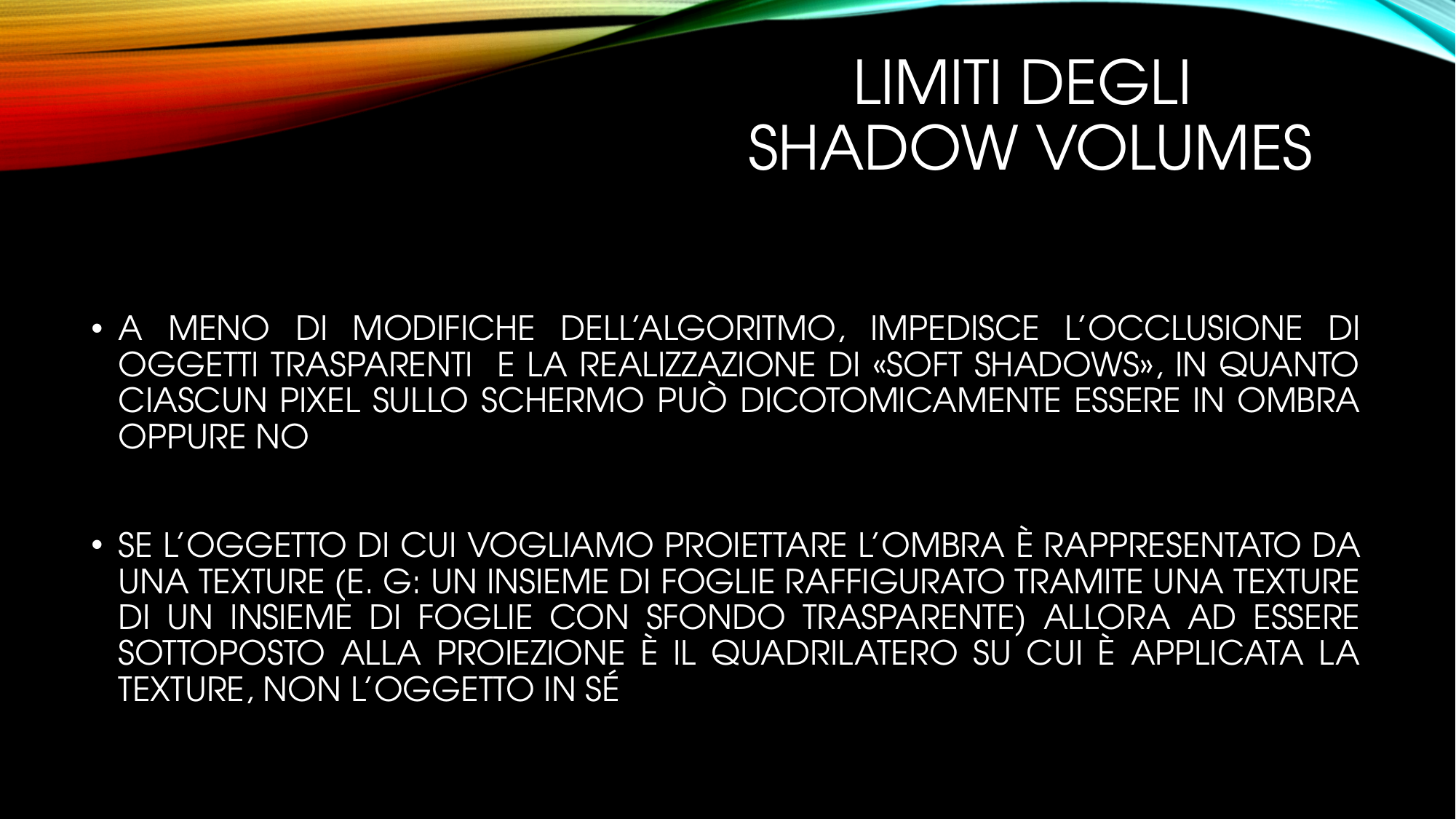

# LIMITI DEGLI SHADOW VOLUMES
A MENO DI MODIFICHE DELL’ALGORITMO, IMPEDISCE L’OCCLUSIONE DI OGGETTI TRASPARENTI  E LA REALIZZAZIONE DI «SOFT SHADOWS», IN QUANTO CIASCUN PIXEL SULLO SCHERMO Può dicotomicamente essere in ombra oppure no
SE L’OGGETTO DI CUI VOGLIAMO PROIETTARE L’OMBRA è RAPPRESENTATO DA UNA TEXTURE (E. G: UN INSIEME DI FOGLIE RAFFIGURATO TRAMITE UNA TEXTURE DI UN INSIEME DI FOGLIE CON SFONDO TRASPARENTE) ALLORA AD ESSERE SOTTOPOSTO ALLA PROIEZIONE è IL QUADRILATERO SU CUI è APPLICATA LA TEXTURE, NON L’OGGETTO IN Sé